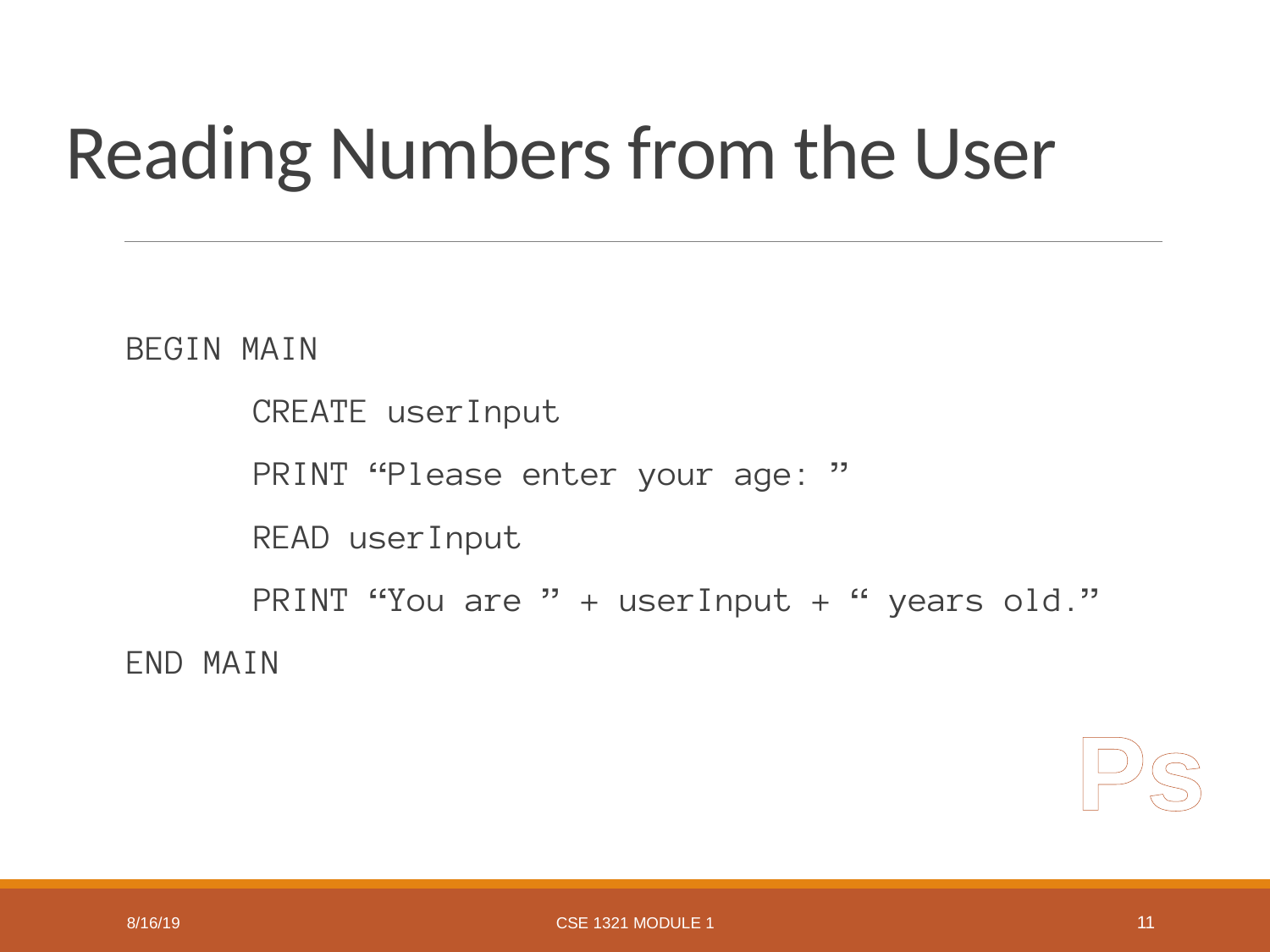

# Reading Numbers from the User

BEGIN MAIN
	CREATE userInput
	PRINT “Please enter your age: ”
	READ userInput
	PRINT “You are ” + userInput + “ years old.”
END MAIN

Ps
8/16/19
CSE 1321 Module 1
11